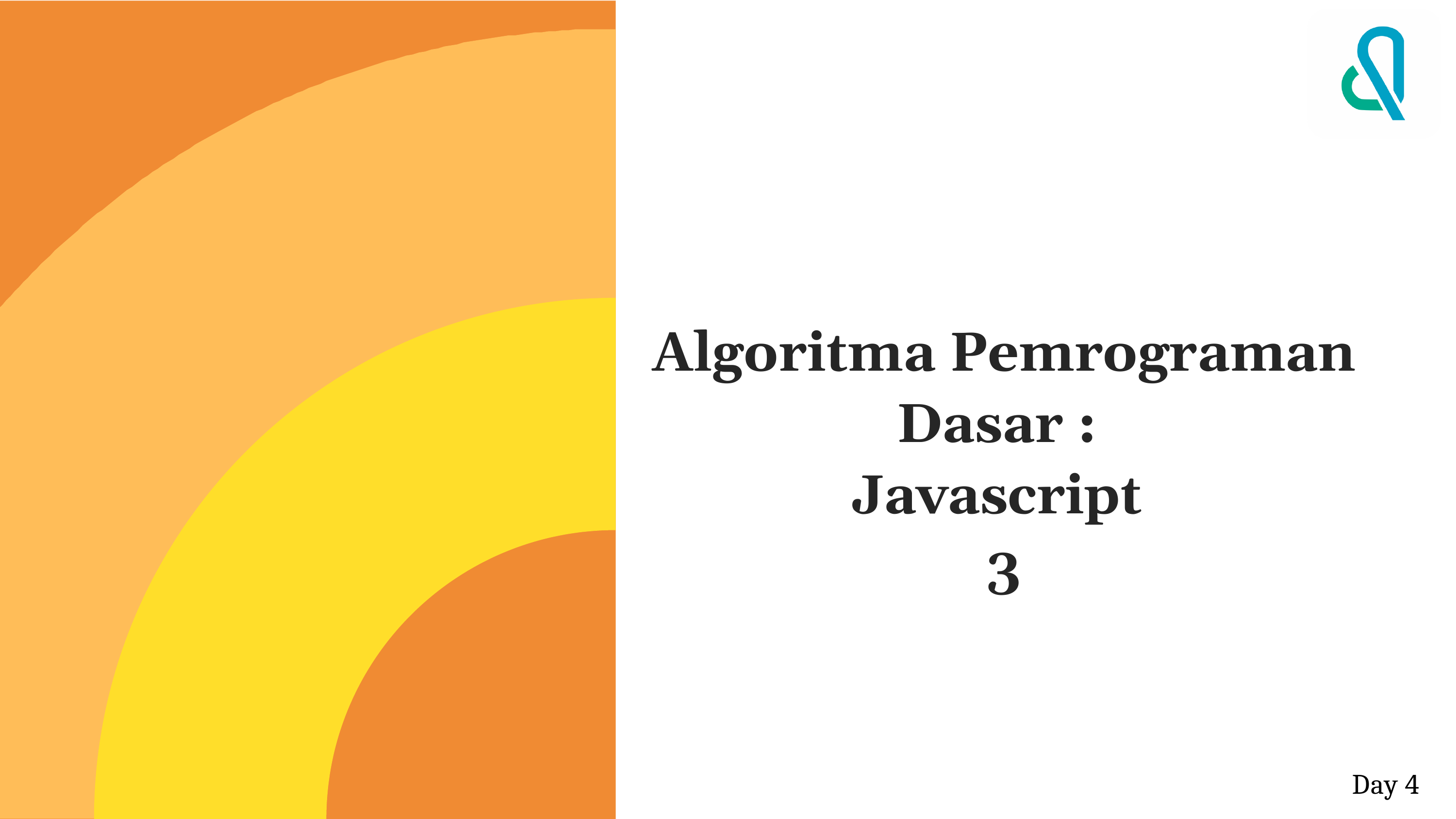

Algoritma Pemrograman Dasar :
Javascript
3
Day 4